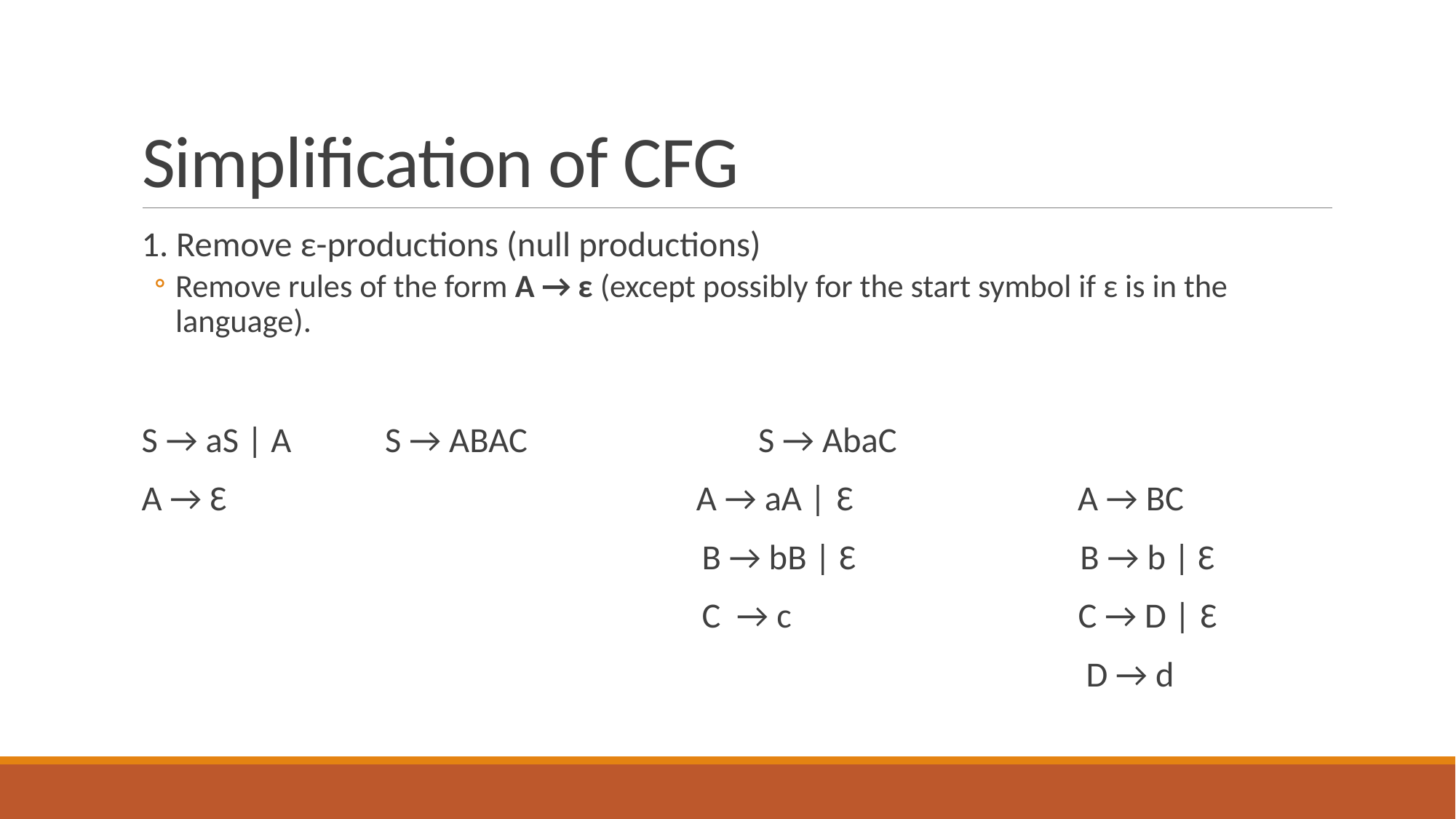

# Simplification of CFG
1. Remove ε-productions (null productions)
Remove rules of the form A → ε (except possibly for the start symbol if ε is in the language).

S → aS | A				    S → ABAC                             S → AbaC
A → Ɛ                                                           A → aA | Ɛ                            A → BC
                                                                      B → bB | Ɛ                            B → b | Ɛ
                                                                      C  → c                                    C → D | Ɛ
                                                                                                                      D → d